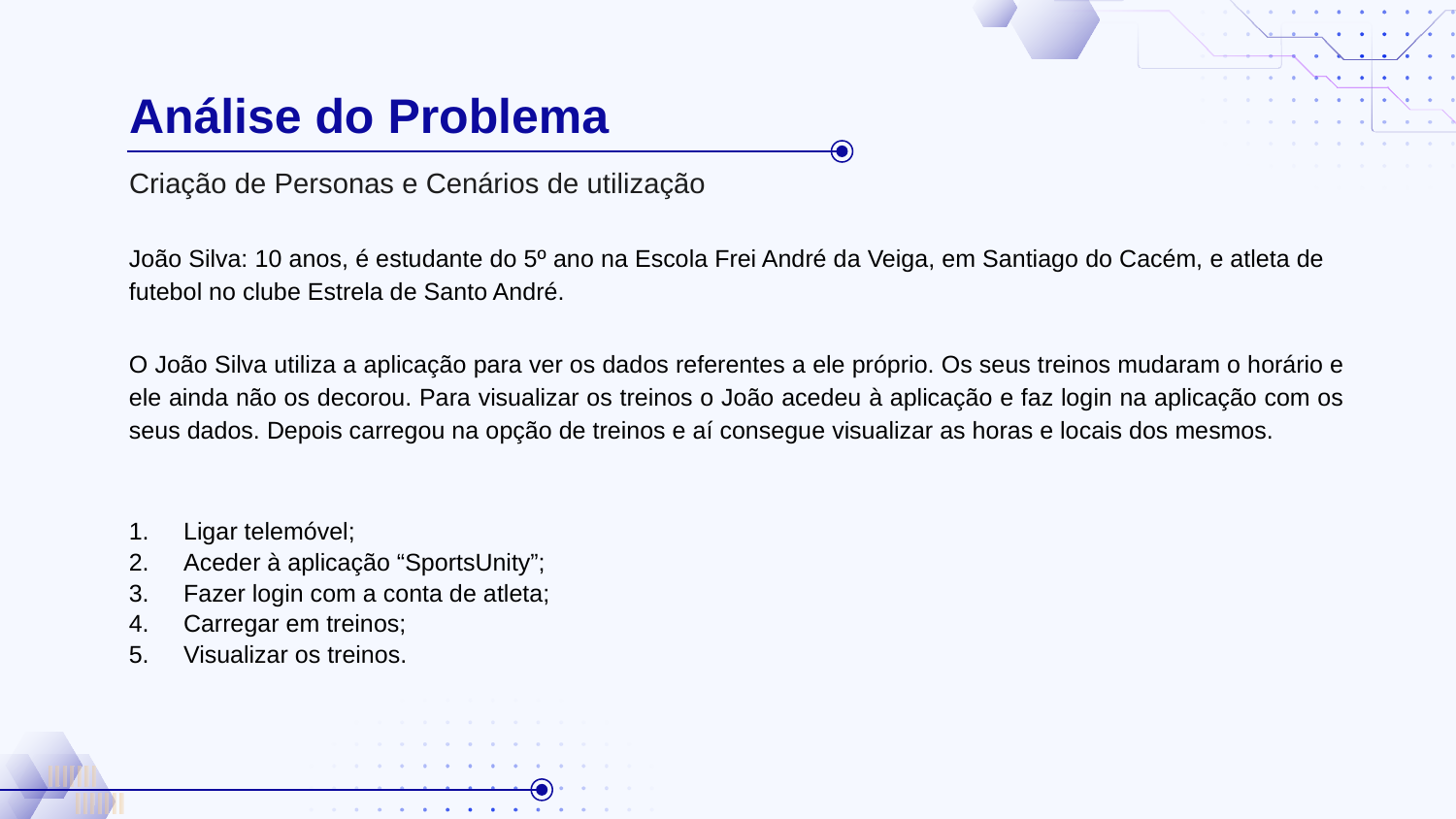

# Análise do Problema

Criação de Personas e Cenários de utilização
João Silva: 10 anos, é estudante do 5º ano na Escola Frei André da Veiga, em Santiago do Cacém, e atleta de futebol no clube Estrela de Santo André.
O João Silva utiliza a aplicação para ver os dados referentes a ele próprio. Os seus treinos mudaram o horário e ele ainda não os decorou. Para visualizar os treinos o João acedeu à aplicação e faz login na aplicação com os seus dados. Depois carregou na opção de treinos e aí consegue visualizar as horas e locais dos mesmos.
Ligar telemóvel;
Aceder à aplicação “SportsUnity”;
Fazer login com a conta de atleta;
Carregar em treinos;
Visualizar os treinos.